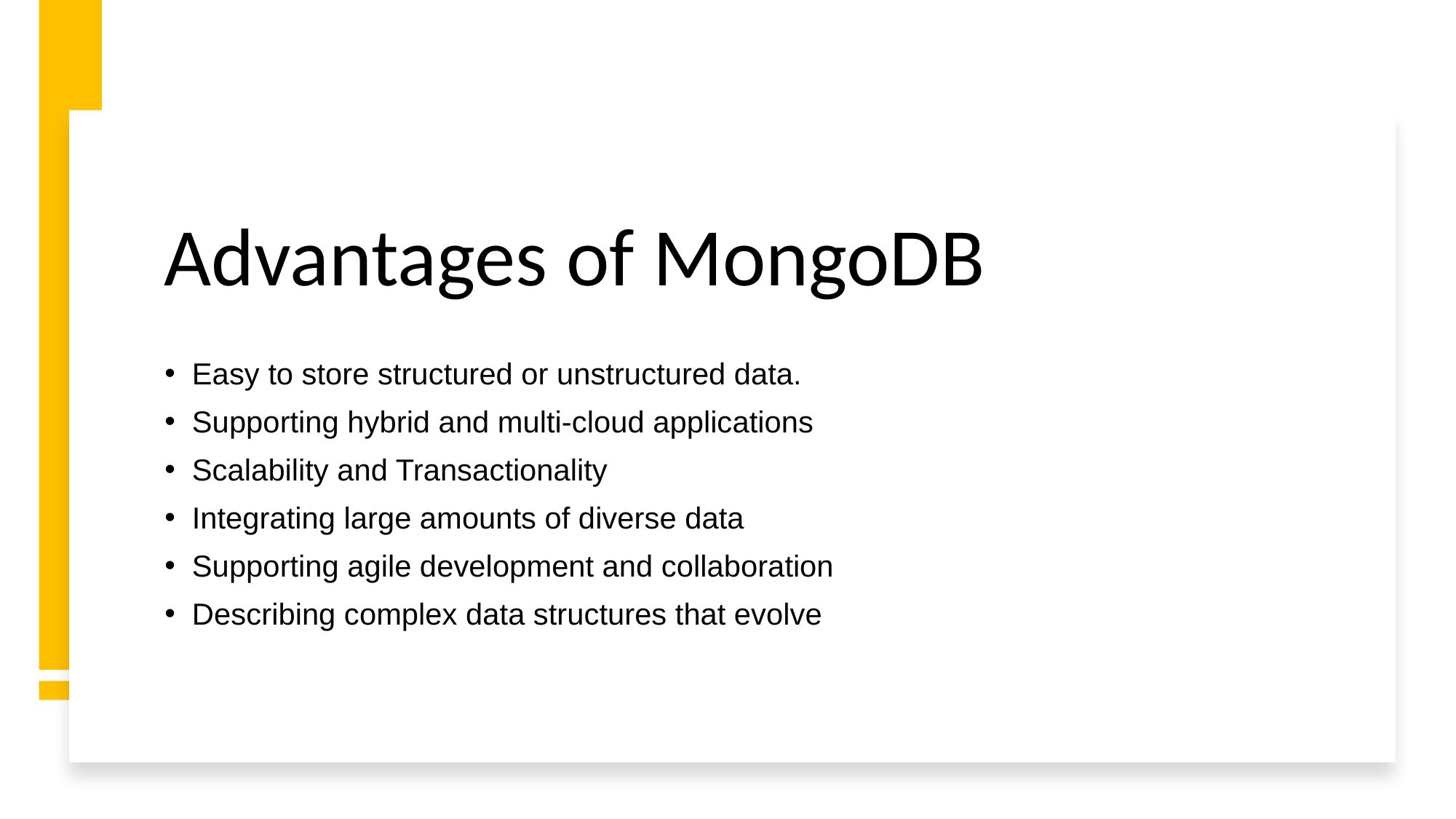

# Advantages of MongoDB

Easy to store structured or unstructured data.
Supporting hybrid and multi-cloud applications
Scalability and Transactionality
Integrating large amounts of diverse data
Supporting agile development and collaboration
Describing complex data structures that evolve